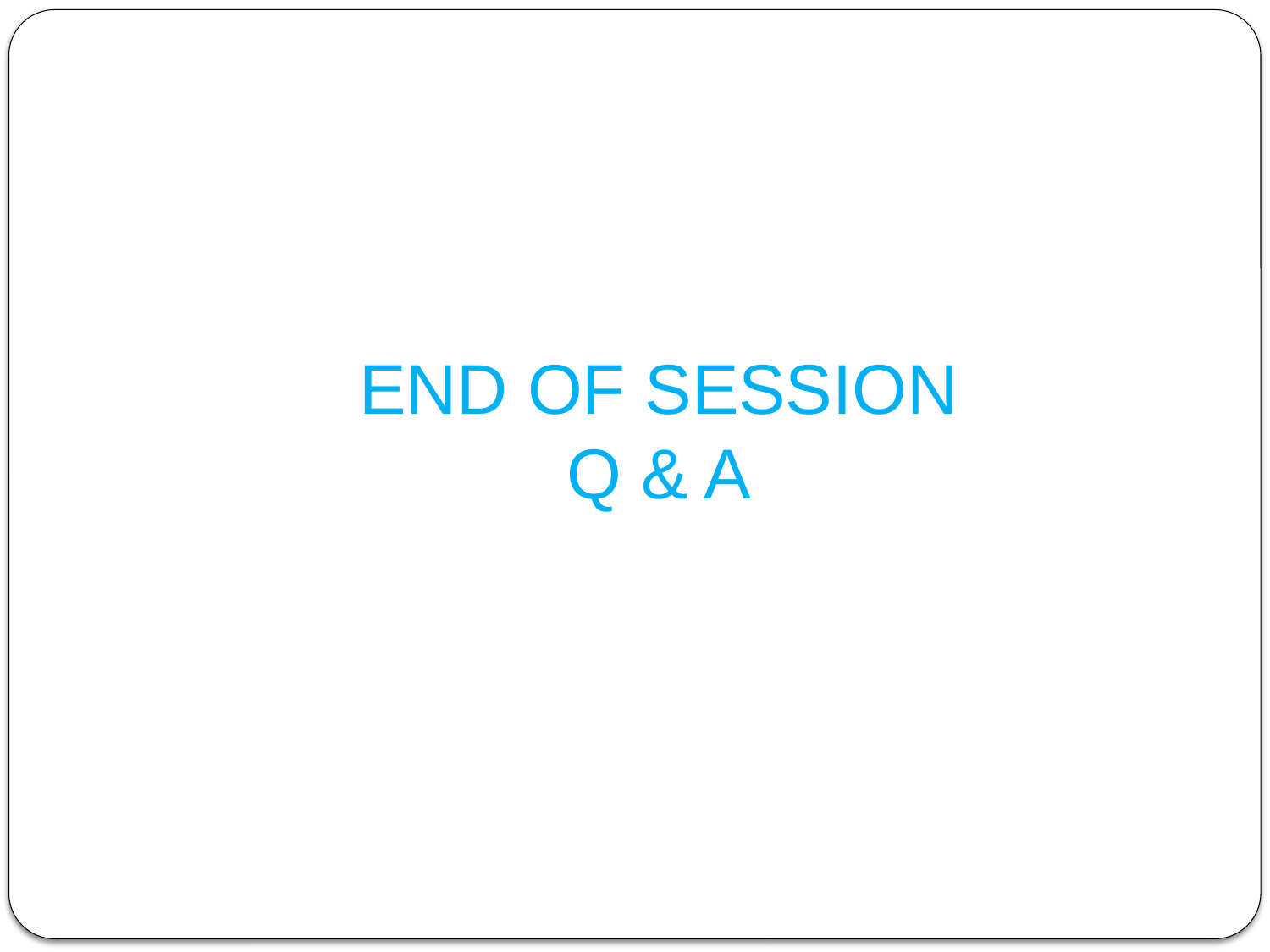

# END OF SESSION Q & A